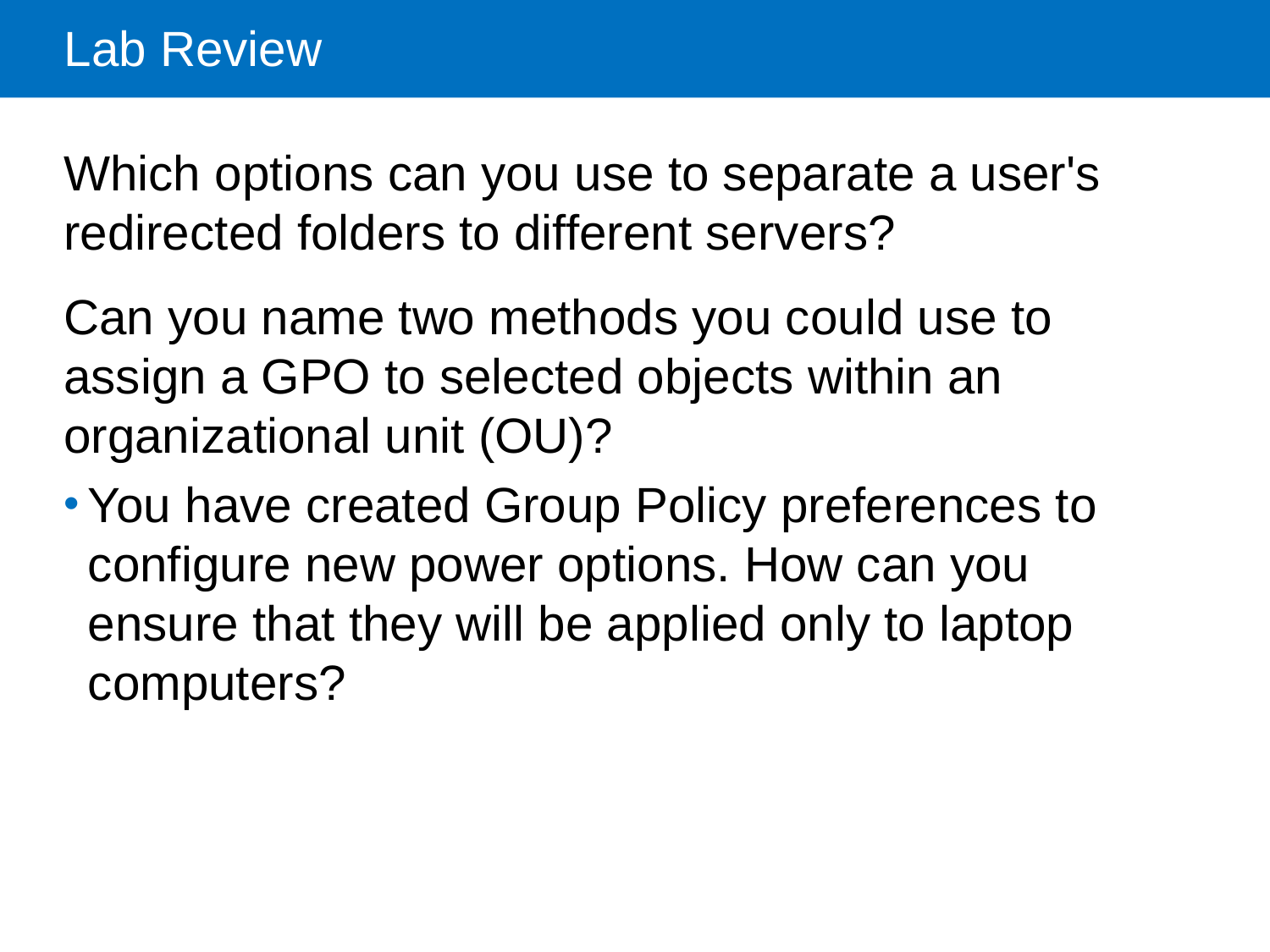

# Lab Review
Which options can you use to separate a user's redirected folders to different servers?
Can you name two methods you could use to assign a GPO to selected objects within an organizational unit (OU)?
You have created Group Policy preferences to configure new power options. How can you ensure that they will be applied only to laptop computers?